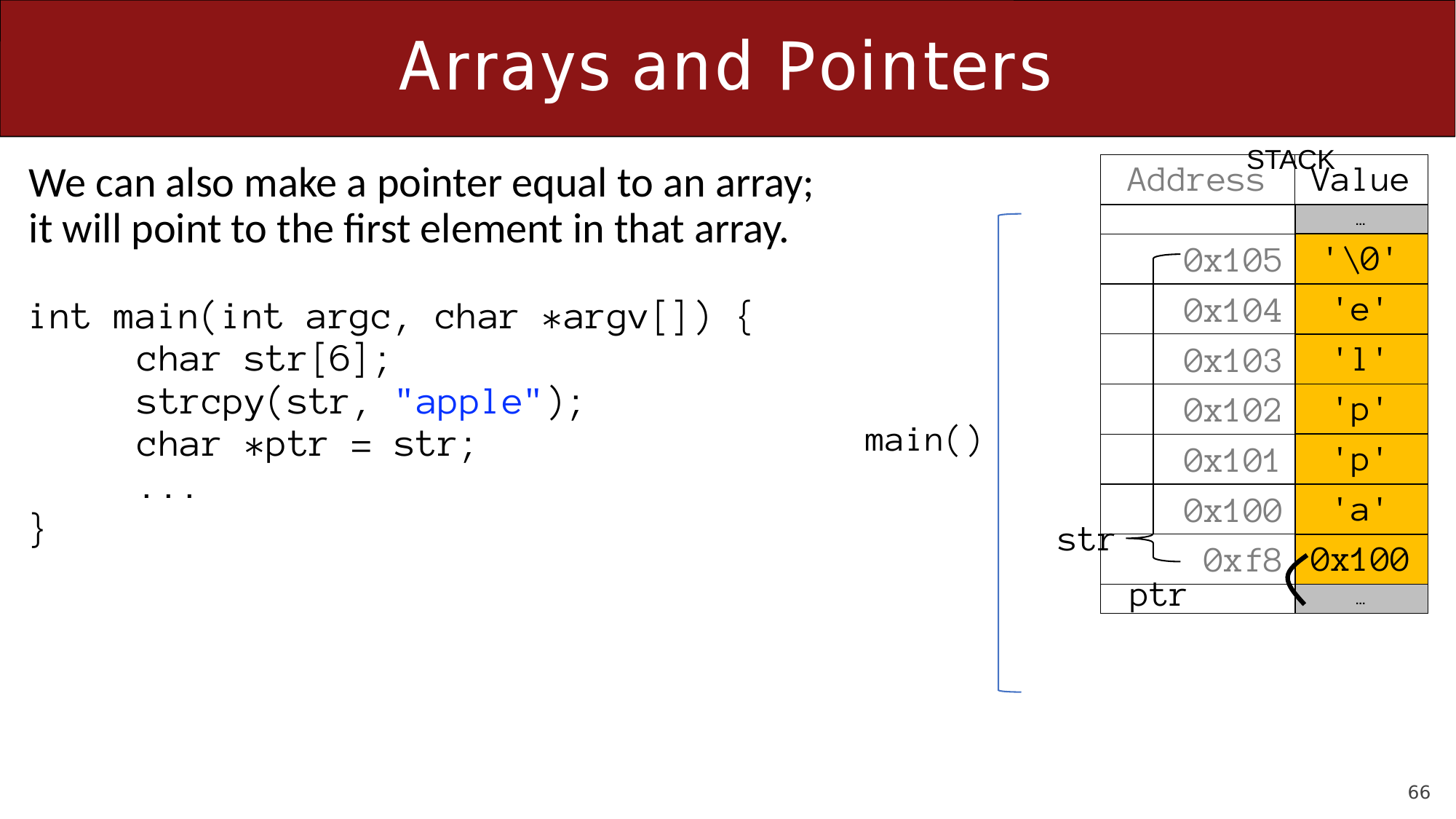

# Arrays and Pointers
STACK
We can also make a pointer equal to an array; it will point to the first element in that array.

int main(int argc, char *argv[]) {
	char str[6];
	strcpy(str, "apple");
	char *ptr = str;
	...
}
| Address | Value |
| --- | --- |
|  | … |
| 0x105 | '\0' |
| 0x104 | 'e' |
| 0x103 | 'l' |
| 0x102 | 'p' |
| 0x101 | 'p' |
| 0x100 | 'a' |
| 0xf8 | 0x100 |
|  | … |

main()
str

ptr